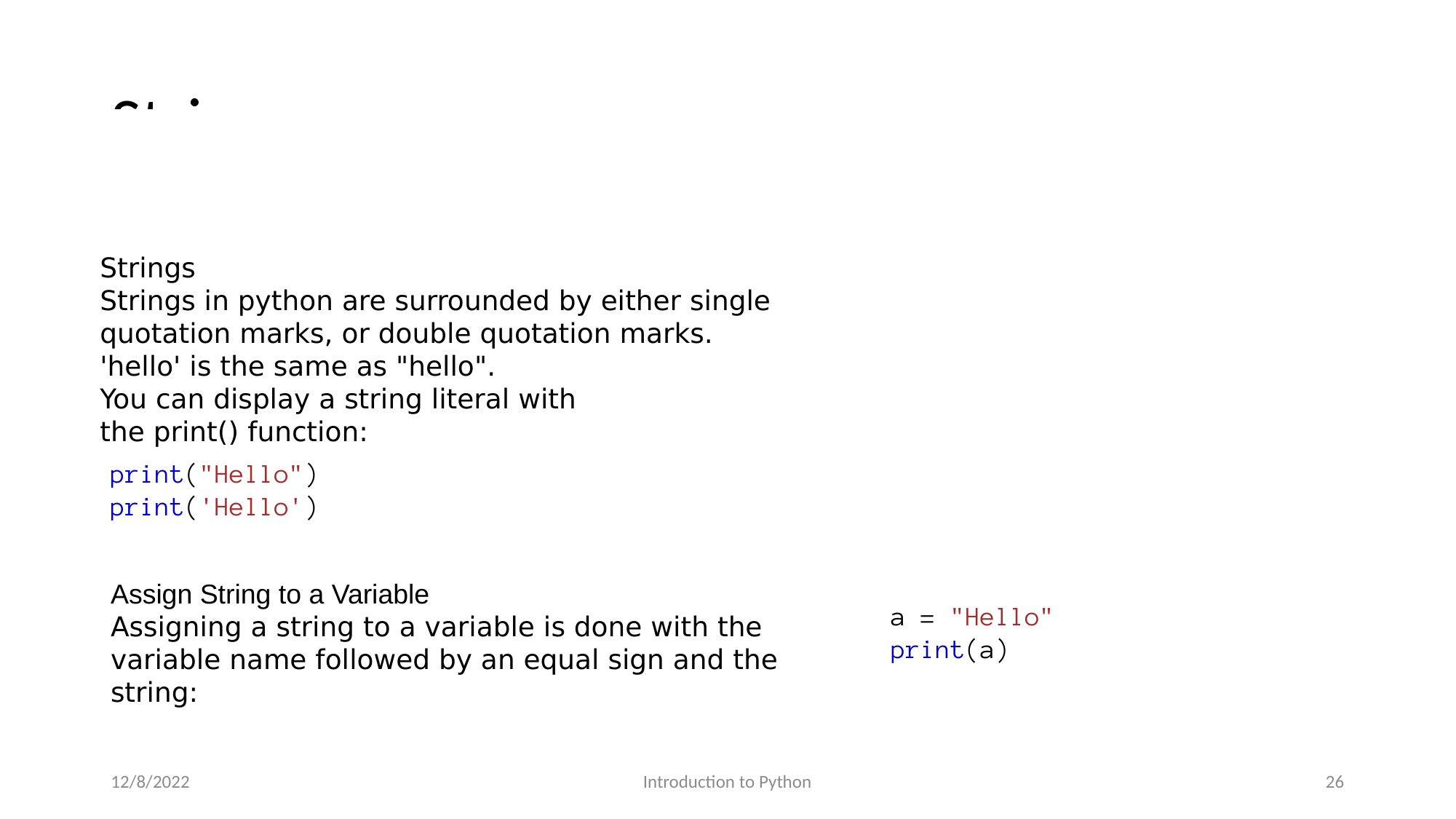

# Strings
Strings
Strings in python are surrounded by either single quotation marks, or double quotation marks.
'hello' is the same as "hello".
You can display a string literal with the print() function:
print("Hello")
print('Hello')
Assign String to a Variable
Assigning a string to a variable is done with the variable name followed by an equal sign and the string:
a = "Hello"
print(a)
12/8/2022
Introduction to Python
26